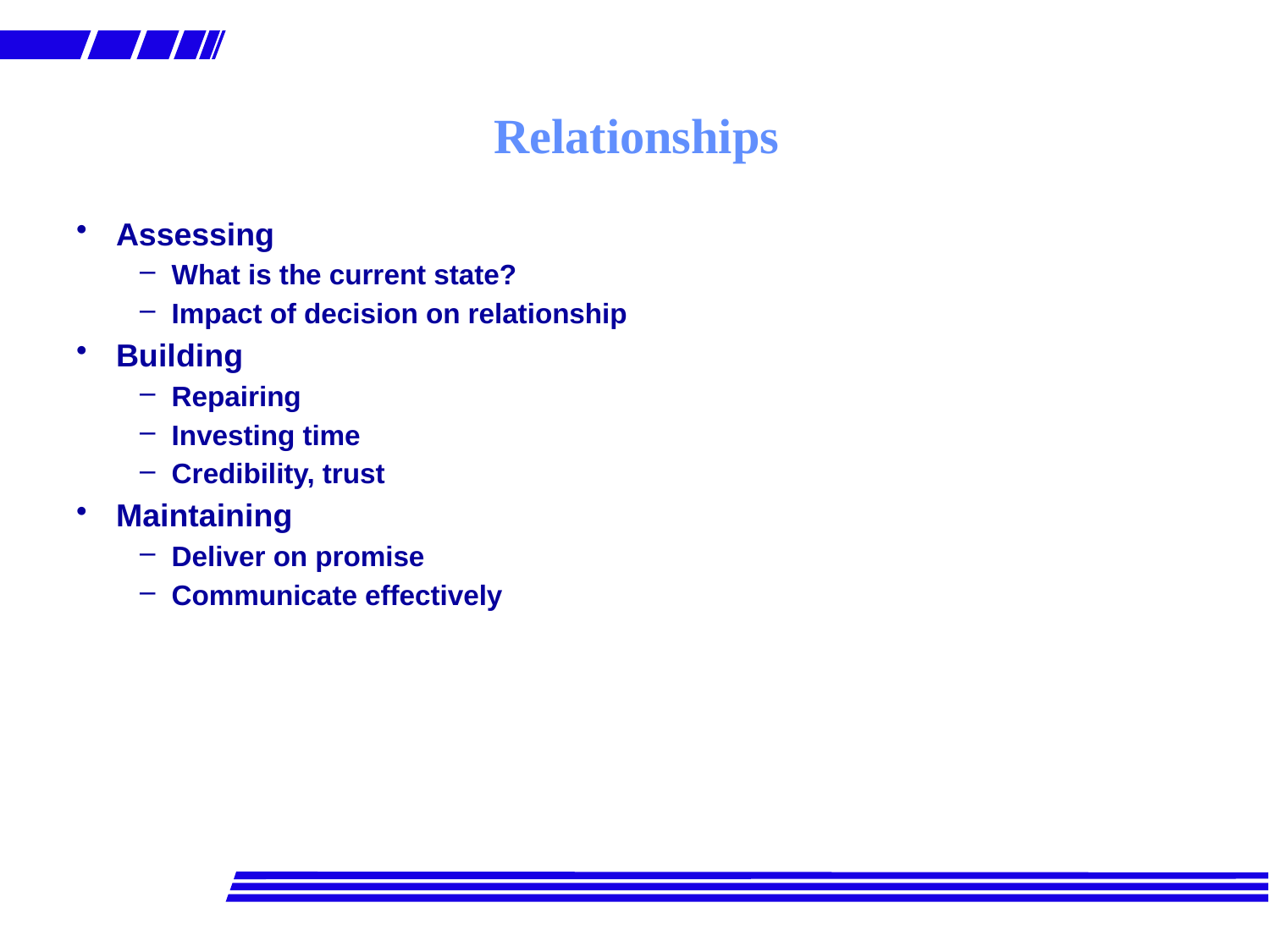

# Relationships
Assessing
What is the current state?
Impact of decision on relationship
Building
Repairing
Investing time
Credibility, trust
Maintaining
Deliver on promise
Communicate effectively